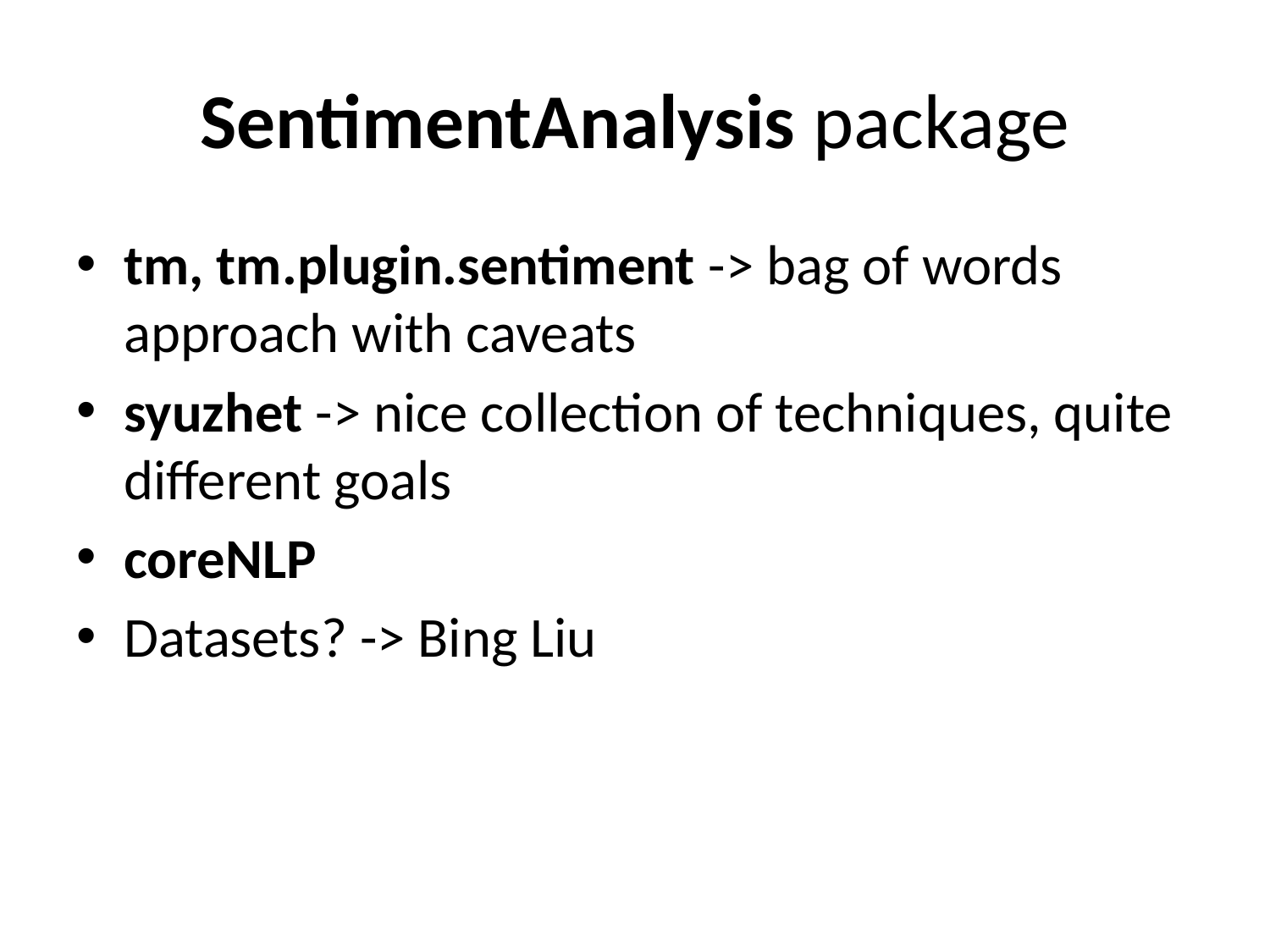

# SentimentAnalysis package
tm, tm.plugin.sentiment -> bag of words approach with caveats
syuzhet -> nice collection of techniques, quite different goals
coreNLP
Datasets? -> Bing Liu